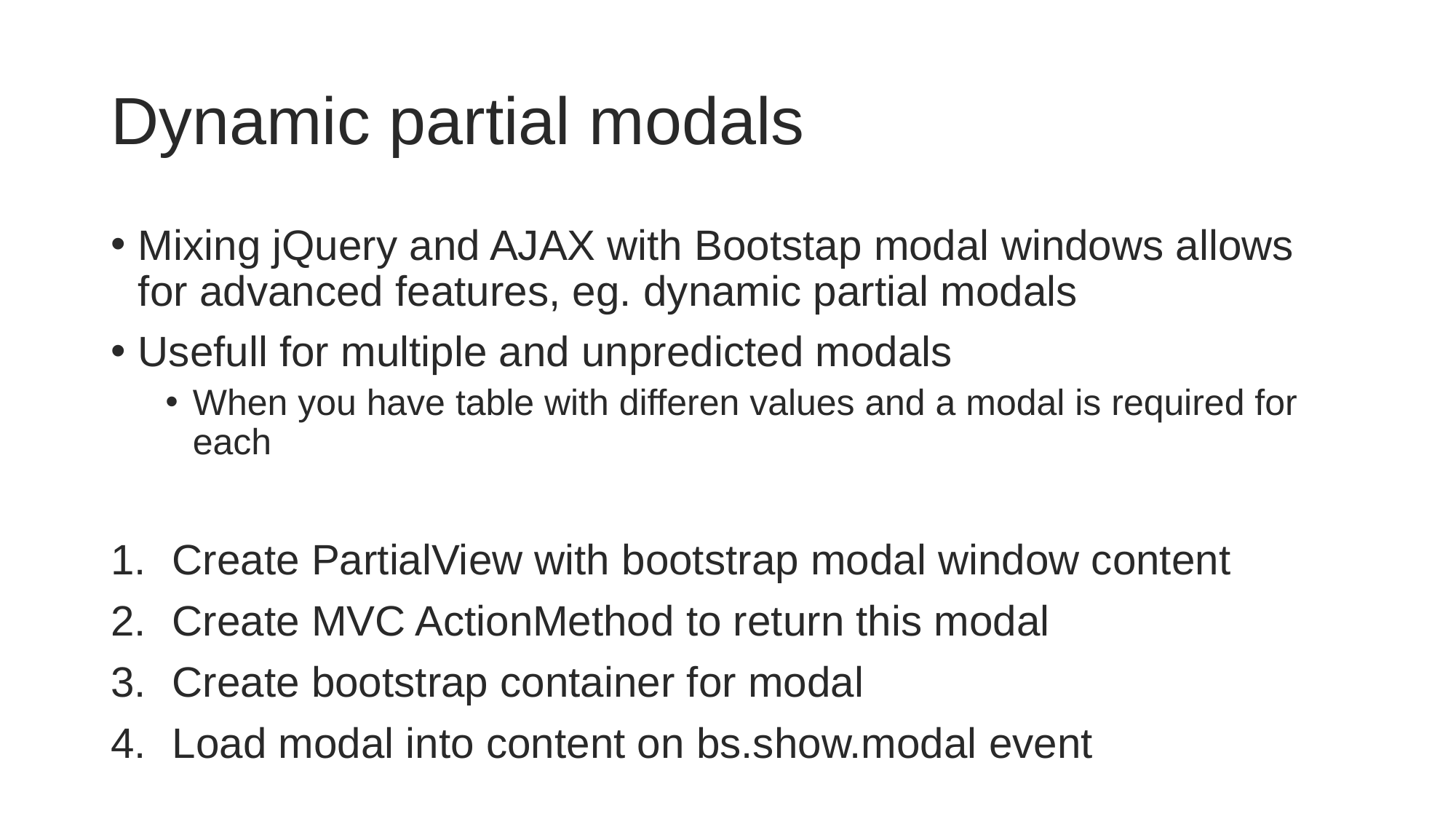

# Dynamic partial modals
Mixing jQuery and AJAX with Bootstap modal windows allows for advanced features, eg. dynamic partial modals
Usefull for multiple and unpredicted modals
When you have table with differen values and a modal is required for each

Create PartialView with bootstrap modal window content
Create MVC ActionMethod to return this modal
Create bootstrap container for modal
Load modal into content on bs.show.modal event